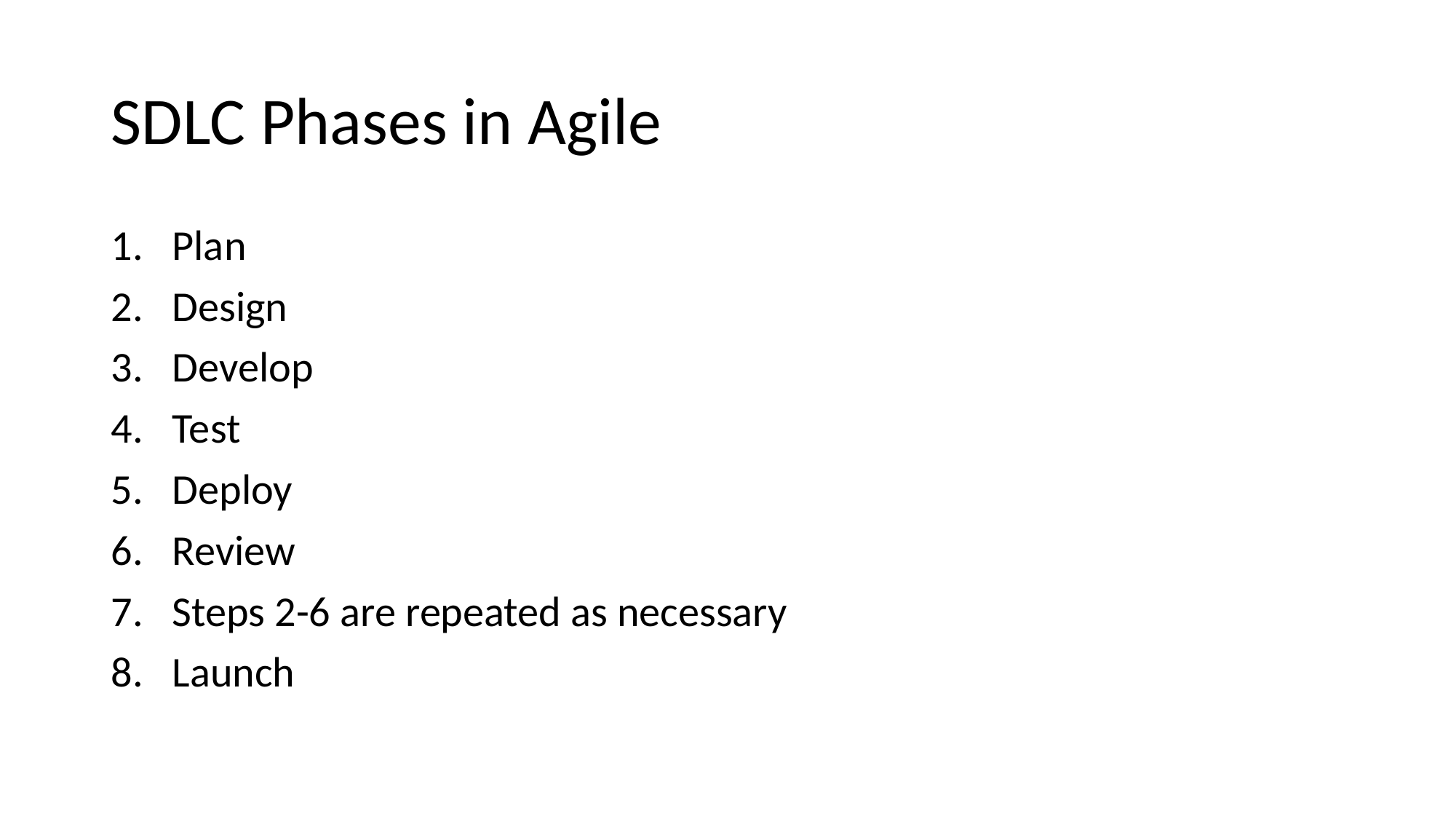

# SDLC Phases in Agile
Plan
Design
Develop
Test
Deploy
Review
Steps 2-6 are repeated as necessary
Launch